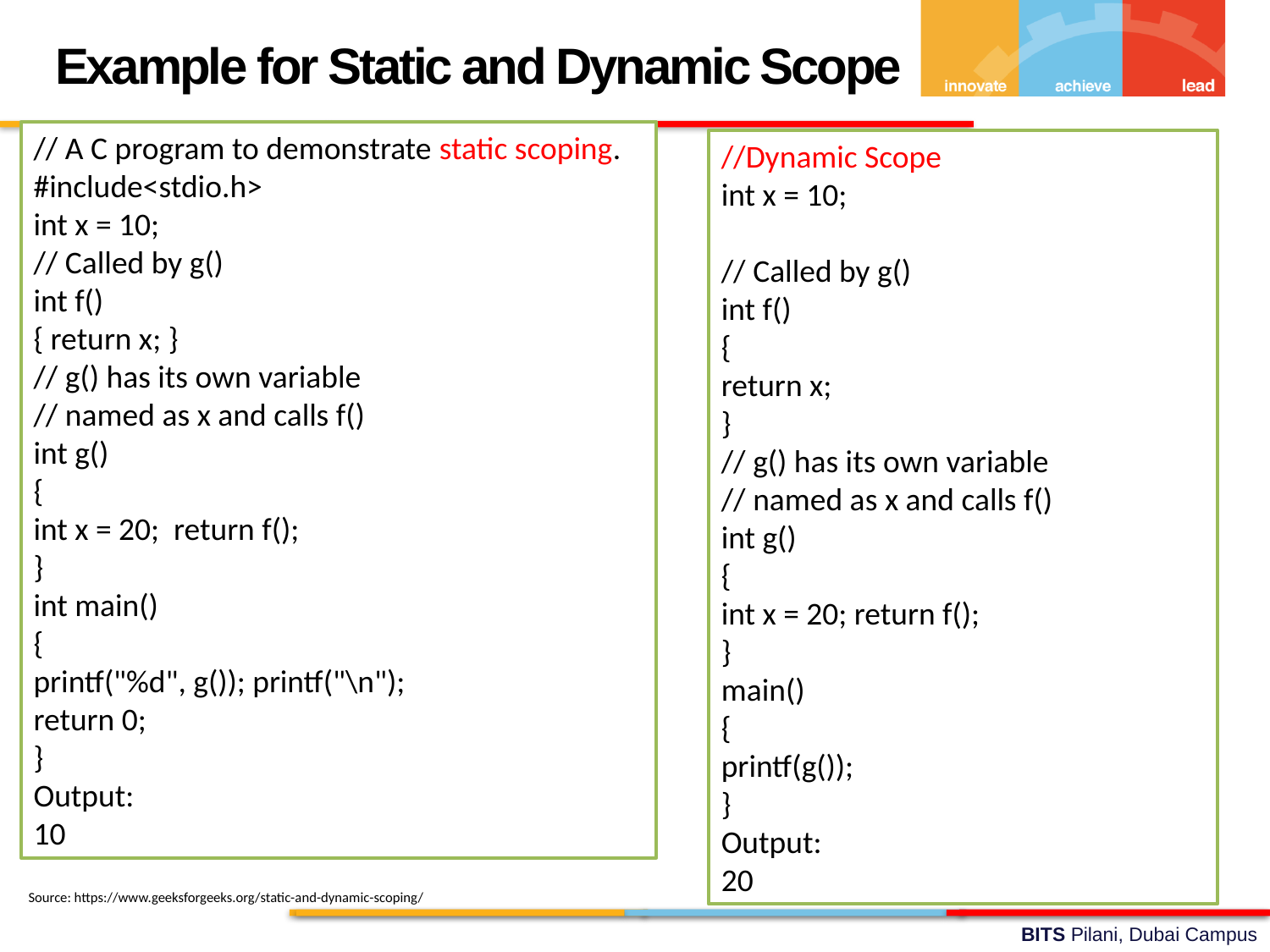

Example for Static and Dynamic Scope
// A C program to demonstrate static scoping.
#include<stdio.h>
int x = 10;
// Called by g()
int f()
{ return x; }
// g() has its own variable
// named as x and calls f()
int g()
{
int x = 20;  return f();
}
int main()
{
printf("%d", g()); printf("\n");
return 0;
}
Output:
10
//Dynamic Scope
int x = 10;

// Called by g()
int f()
{
return x;
}
// g() has its own variable
// named as x and calls f()
int g()
{
int x = 20; return f();
}
main()
{
printf(g());
}
Output:
20
Source: https://www.geeksforgeeks.org/static-and-dynamic-scoping/